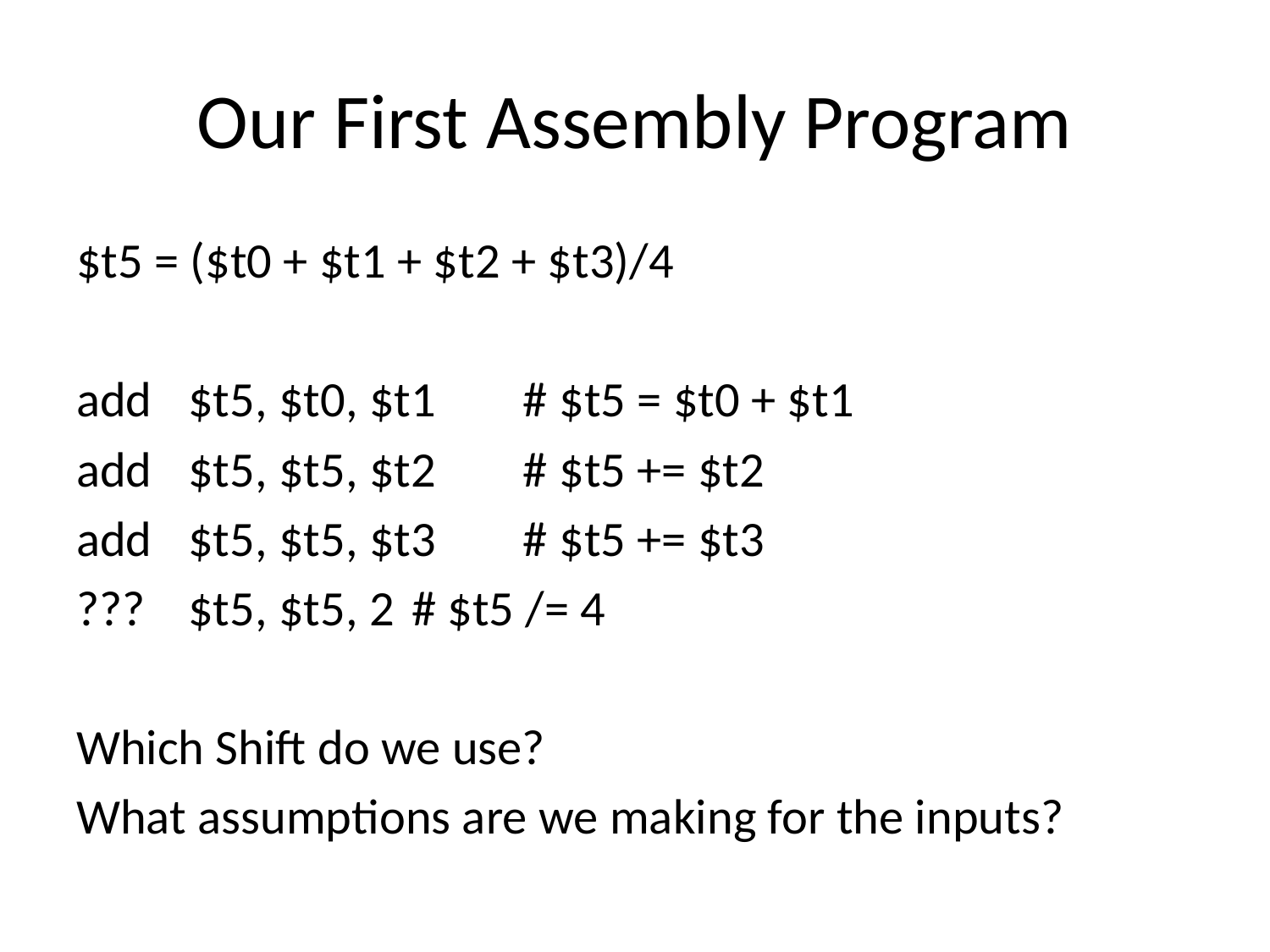

# Our First Assembly Program
$t5 = ($t0 + $t1 + $t2 + $t3)/4

add	$t5, $t0, $t1	# $t5 = $t0 + $t1
add	$t5, $t5, $t2	# $t5 += $t2
add	$t5, $t5, $t3	# $t5 += $t3
???	$t5, $t5, 2		# $t5 /= 4

Which Shift do we use?
What assumptions are we making for the inputs?